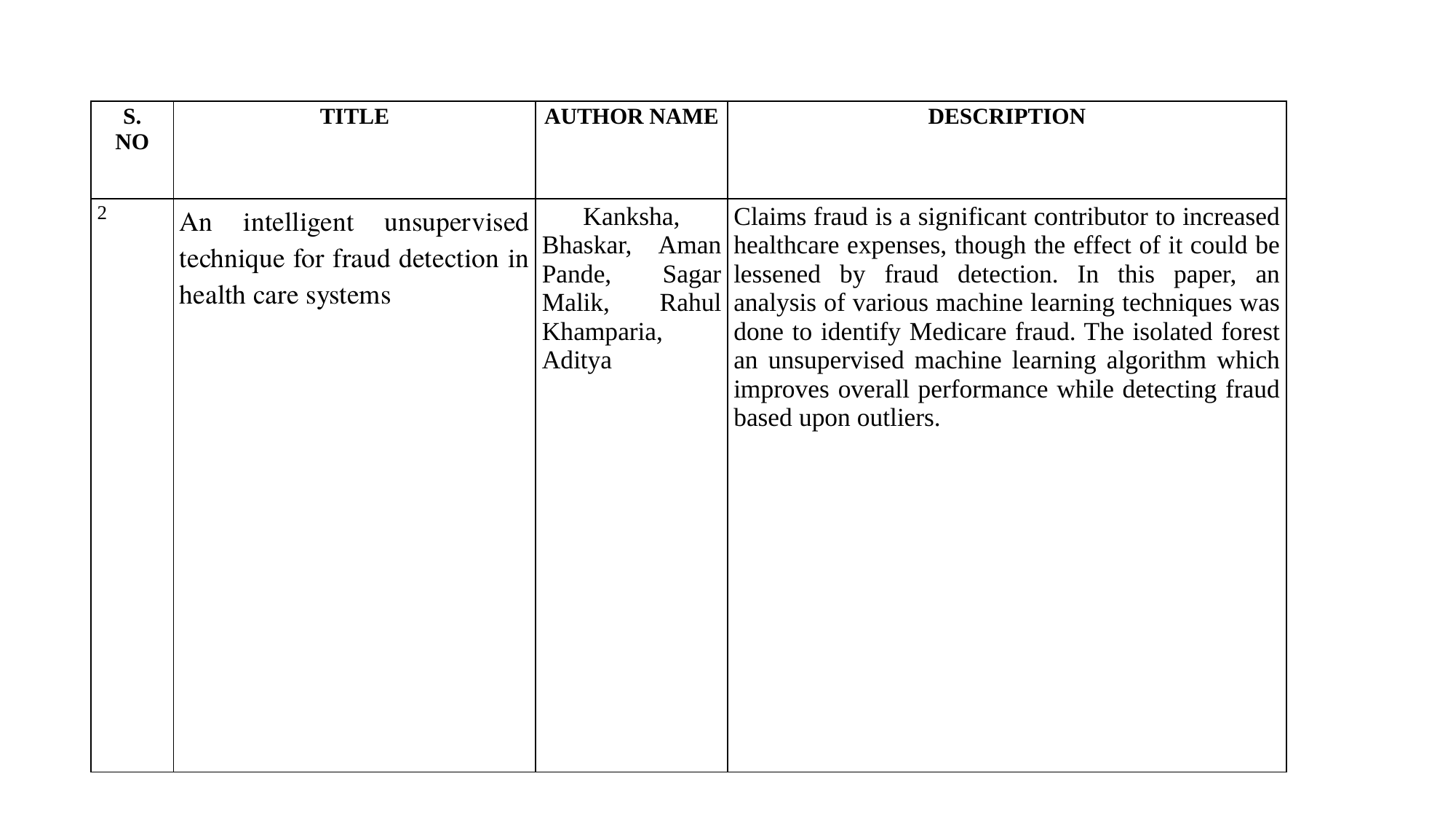

| S. NO | TITLE | AUTHOR NAME | DESCRIPTION |
| --- | --- | --- | --- |
| 2 | An intelligent unsupervised technique for fraud detection in health care systems | Kanksha, Bhaskar, Aman Pande, Sagar Malik, Rahul Khamparia, Aditya | Claims fraud is a significant contributor to increased healthcare expenses, though the effect of it could be lessened by fraud detection. In this paper, an analysis of various machine learning techniques was done to identify Medicare fraud. The isolated forest an unsupervised machine learning algorithm which improves overall performance while detecting fraud based upon outliers. |